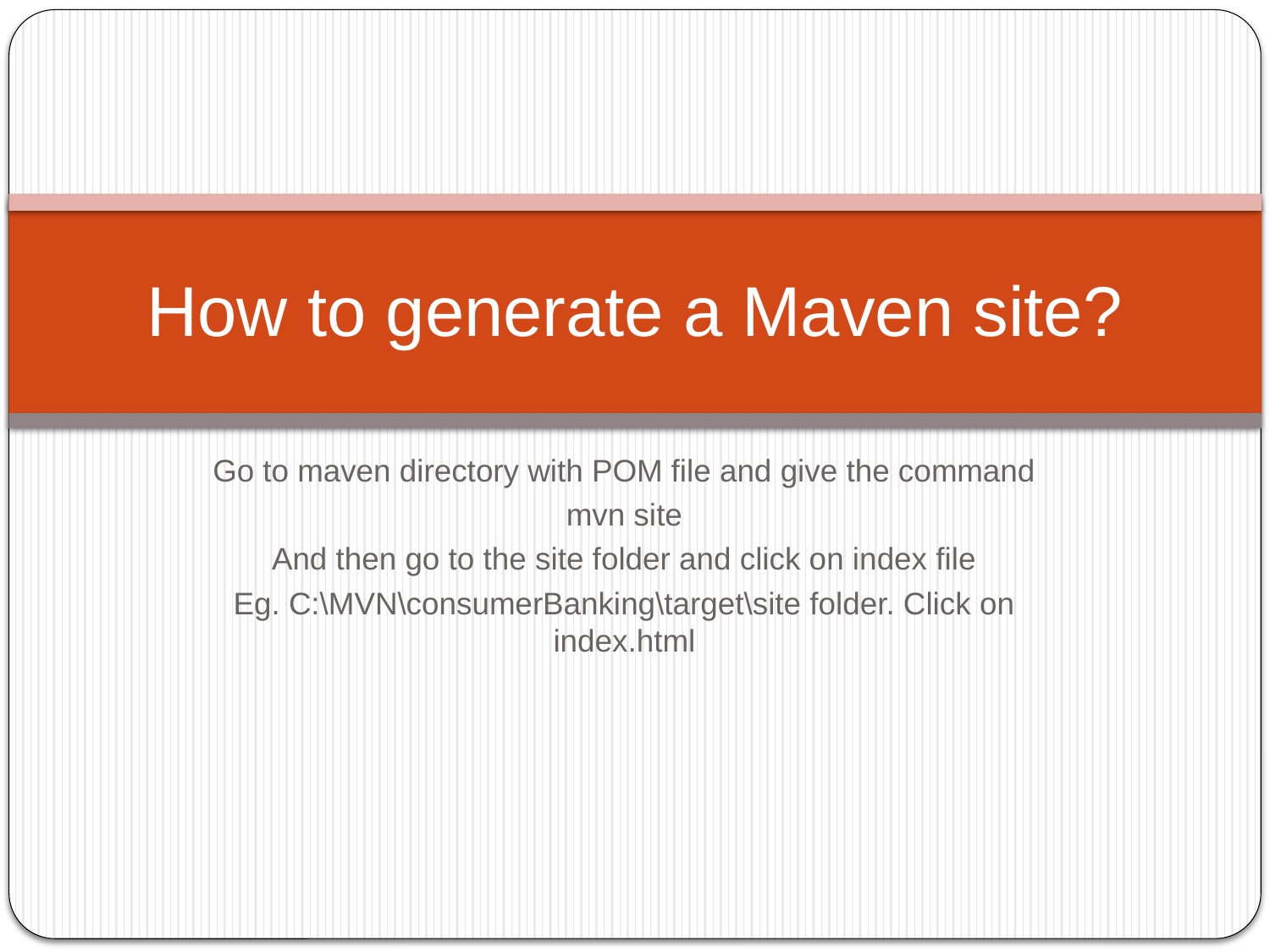

# How to generate a Maven site?
Go to maven directory with POM file and give the command
mvn site
And then go to the site folder and click on index file
Eg. C:\MVN\consumerBanking\target\site folder. Click on index.html